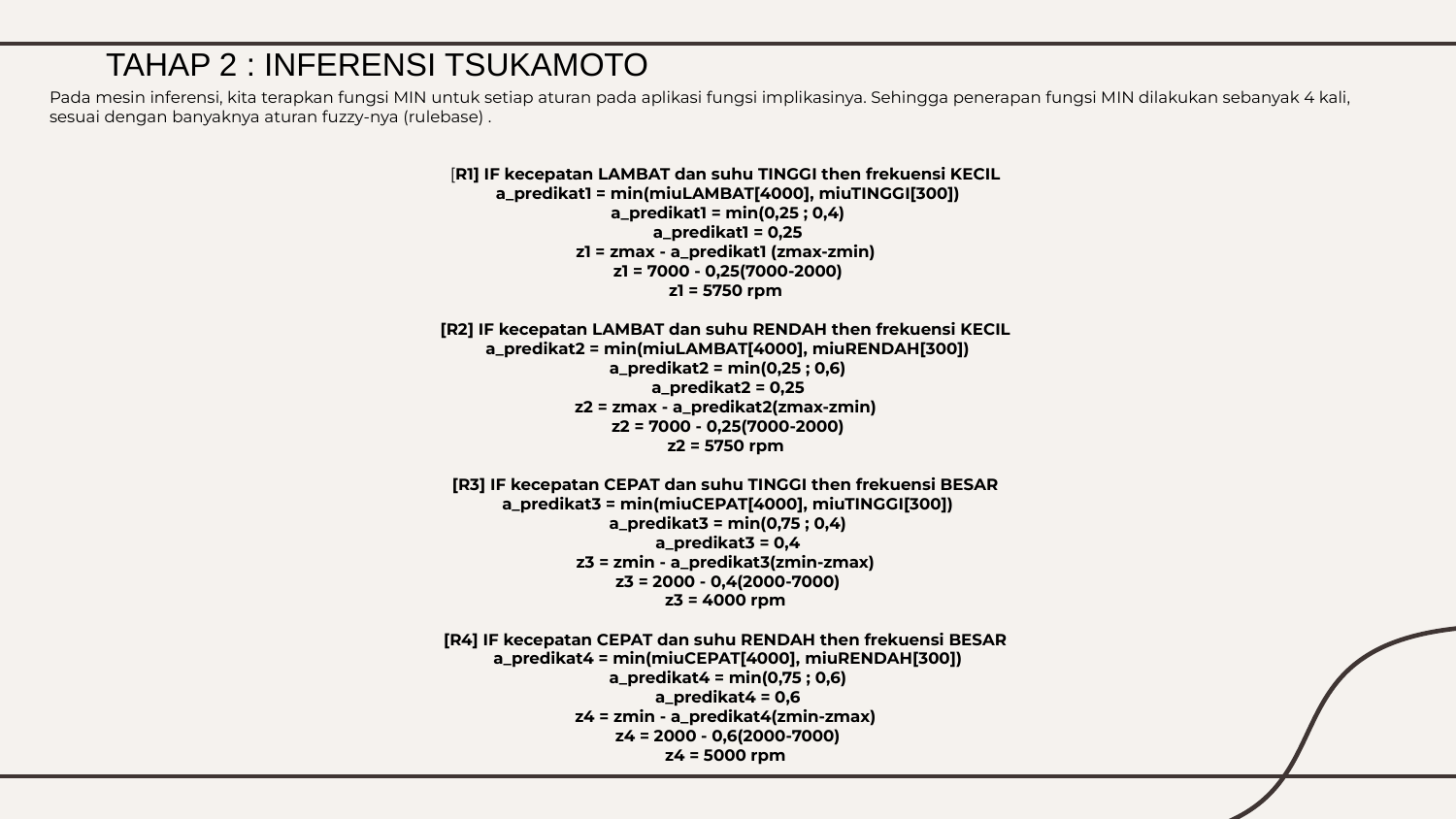

# TAHAP 2 : INFERENSI TSUKAMOTO
Pada mesin inferensi, kita terapkan fungsi MIN untuk setiap aturan pada aplikasi fungsi implikasinya. Sehingga penerapan fungsi MIN dilakukan sebanyak 4 kali, sesuai dengan banyaknya aturan fuzzy-nya (rulebase) .

[R1] IF kecepatan LAMBAT dan suhu TINGGI then frekuensi KECIL
a_predikat1 = min(miuLAMBAT[4000], miuTINGGI[300])
a_predikat1 = min(0,25 ; 0,4)
a_predikat1 = 0,25
z1 = zmax - a_predikat1 (zmax-zmin)
z1 = 7000 - 0,25(7000-2000)
z1 = 5750 rpm

[R2] IF kecepatan LAMBAT dan suhu RENDAH then frekuensi KECIL
a_predikat2 = min(miuLAMBAT[4000], miuRENDAH[300])
a_predikat2 = min(0,25 ; 0,6)
a_predikat2 = 0,25
z2 = zmax - a_predikat2(zmax-zmin)
z2 = 7000 - 0,25(7000-2000)
z2 = 5750 rpm

[R3] IF kecepatan CEPAT dan suhu TINGGI then frekuensi BESAR
a_predikat3 = min(miuCEPAT[4000], miuTINGGI[300])
a_predikat3 = min(0,75 ; 0,4)
a_predikat3 = 0,4
z3 = zmin - a_predikat3(zmin-zmax)
z3 = 2000 - 0,4(2000-7000)
z3 = 4000 rpm

[R4] IF kecepatan CEPAT dan suhu RENDAH then frekuensi BESAR
a_predikat4 = min(miuCEPAT[4000], miuRENDAH[300])
a_predikat4 = min(0,75 ; 0,6)
a_predikat4 = 0,6
z4 = zmin - a_predikat4(zmin-zmax)
z4 = 2000 - 0,6(2000-7000)
z4 = 5000 rpm